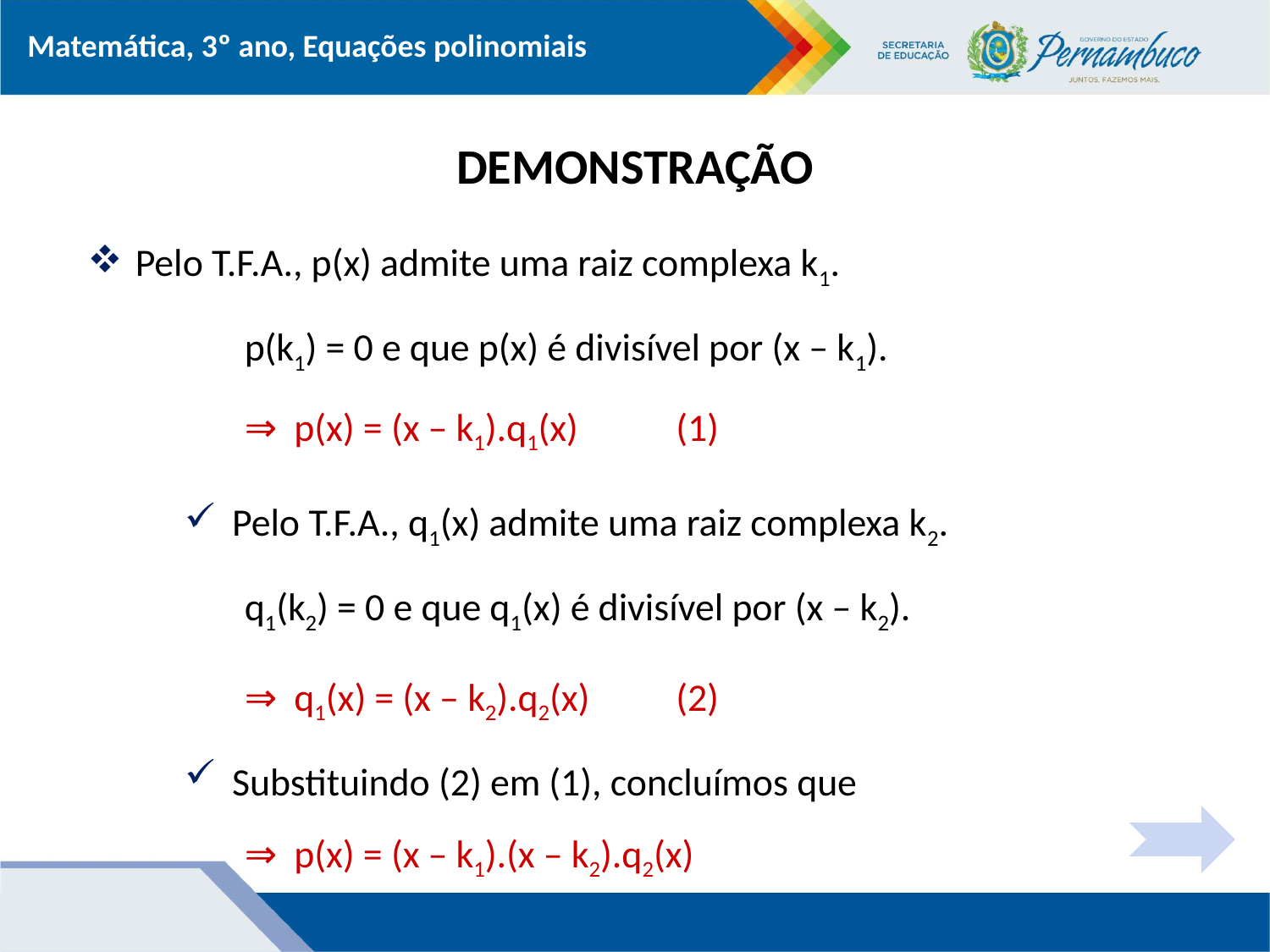

# DEMONSTRAÇÃO
Pelo T.F.A., p(x) admite uma raiz complexa k1.
p(k1) = 0 e que p(x) é divisível por (x – k1).
⇒  p(x) = (x – k1).q1(x)	(1)
Pelo T.F.A., q1(x) admite uma raiz complexa k2.
q1(k2) = 0 e que q1(x) é divisível por (x – k2).
⇒  q1(x) = (x – k2).q2(x)	(2)
Substituindo (2) em (1), concluímos que

⇒  p(x) = (x – k1).(x – k2).q2(x)